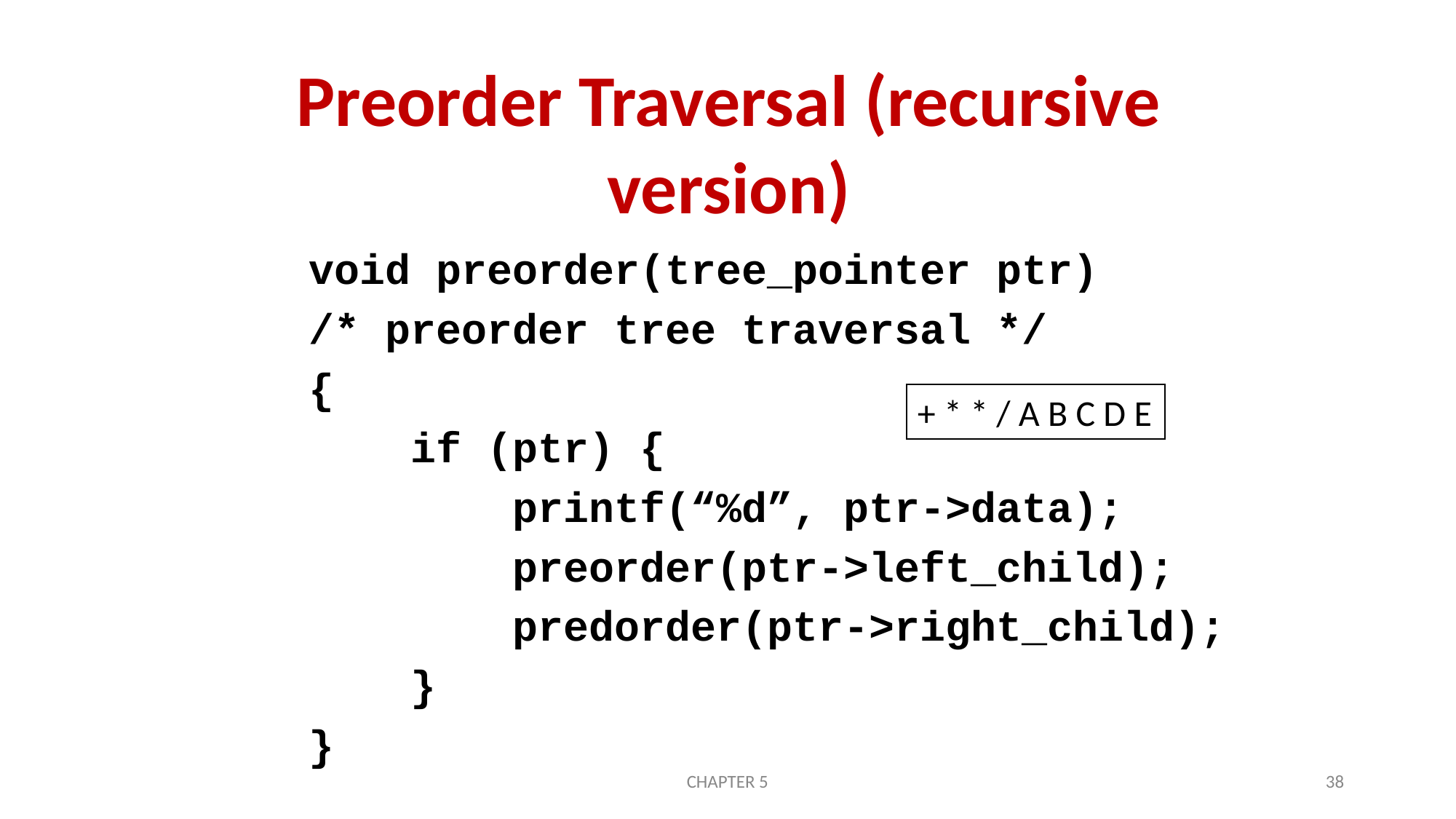

Preorder Traversal (recursive version)
void preorder(tree_pointer ptr)
/* preorder tree traversal */
{
    if (ptr) {
        printf(“%d”, ptr->data);
        preorder(ptr->left_child);
        predorder(ptr->right_child);
    }
}
+ * * / A B C D E
CHAPTER 5
38